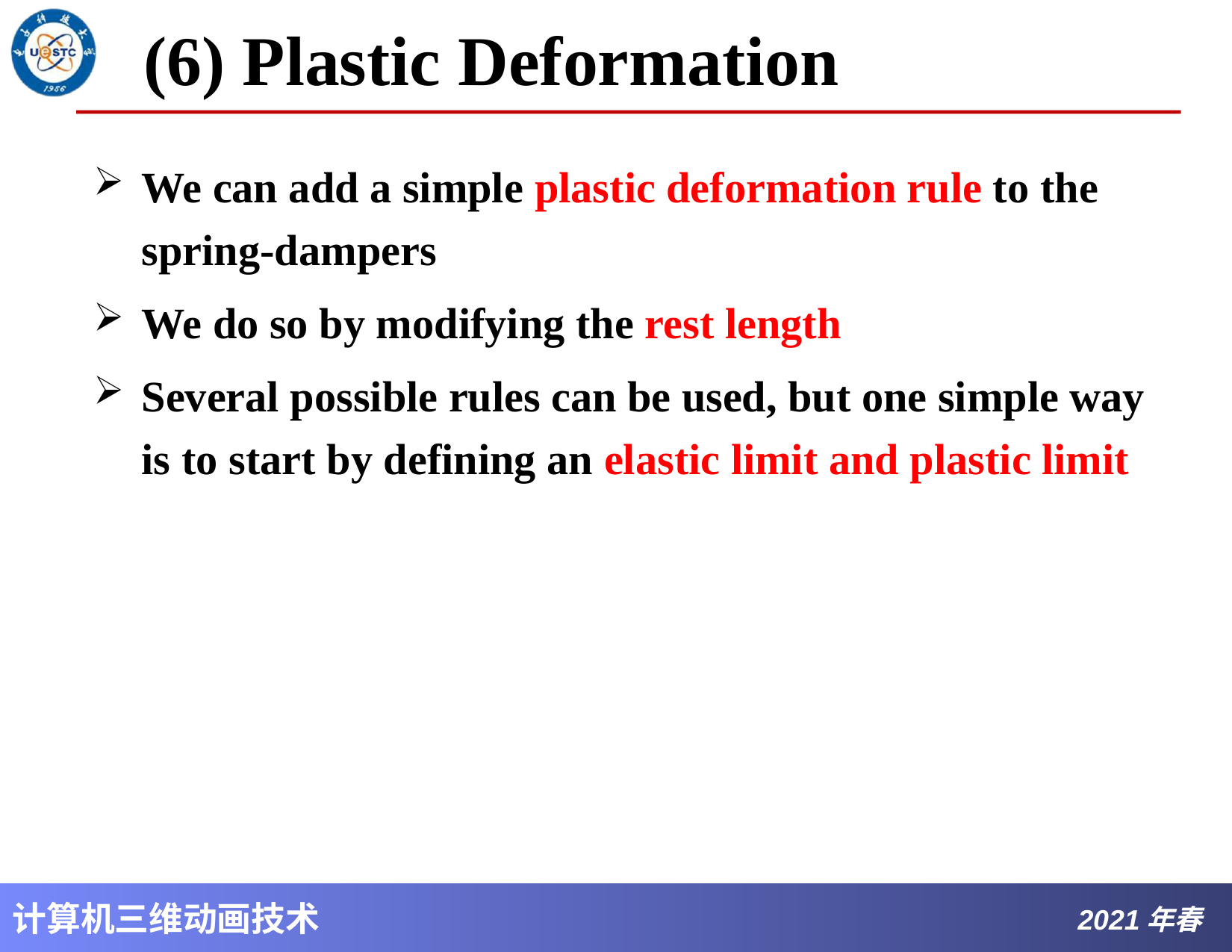

# (6) Plastic Deformation
We can add a simple plastic deformation rule to the spring-dampers
We do so by modifying the rest length
Several possible rules can be used, but one simple way is to start by defining an elastic limit and plastic limit